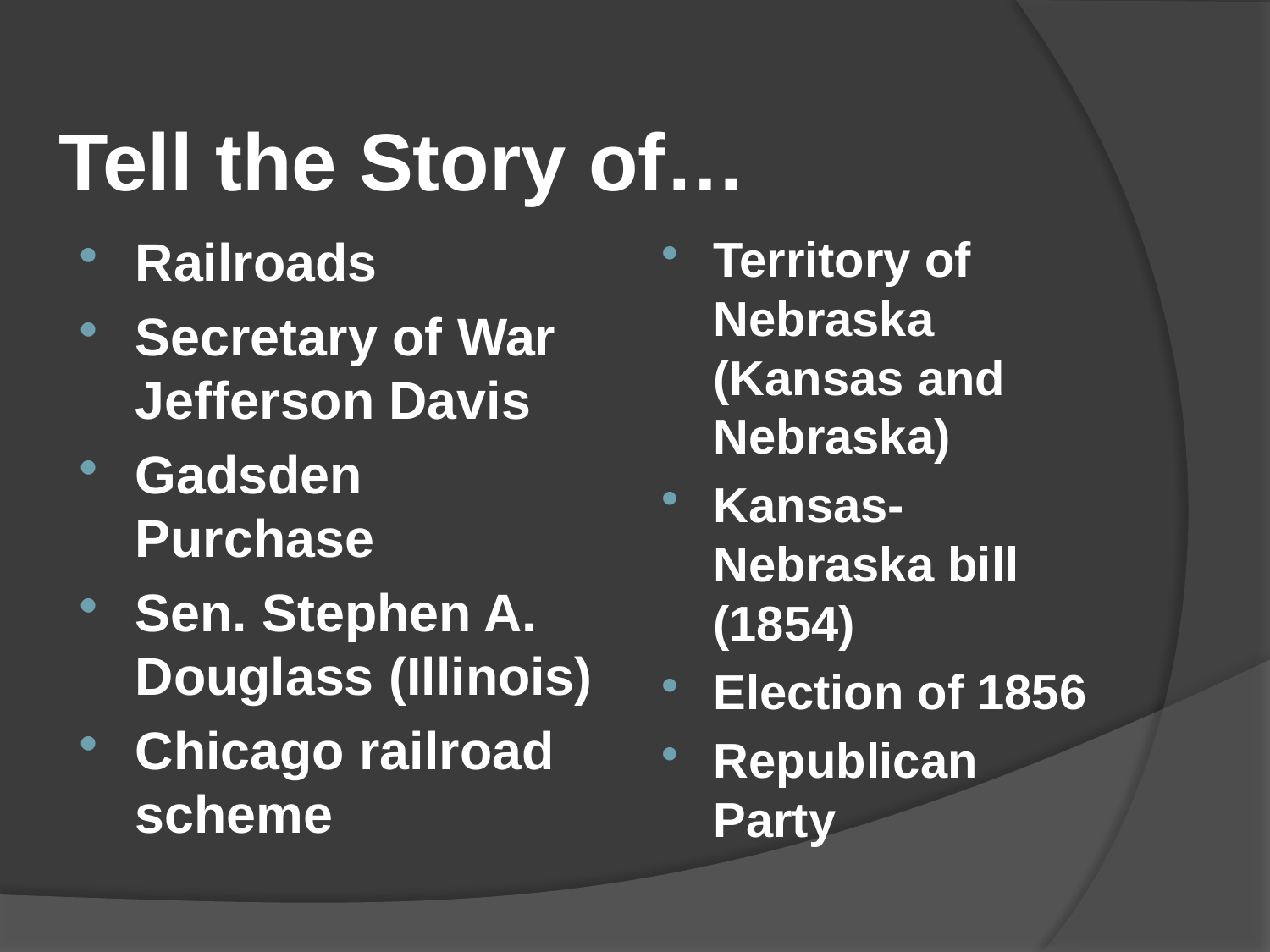

# Tell the Story of…
Railroads
Secretary of War Jefferson Davis
Gadsden Purchase
Sen. Stephen A. Douglass (Illinois)
Chicago railroad scheme

Territory of Nebraska (Kansas and Nebraska)
Kansas-Nebraska bill (1854)
Election of 1856
Republican Party